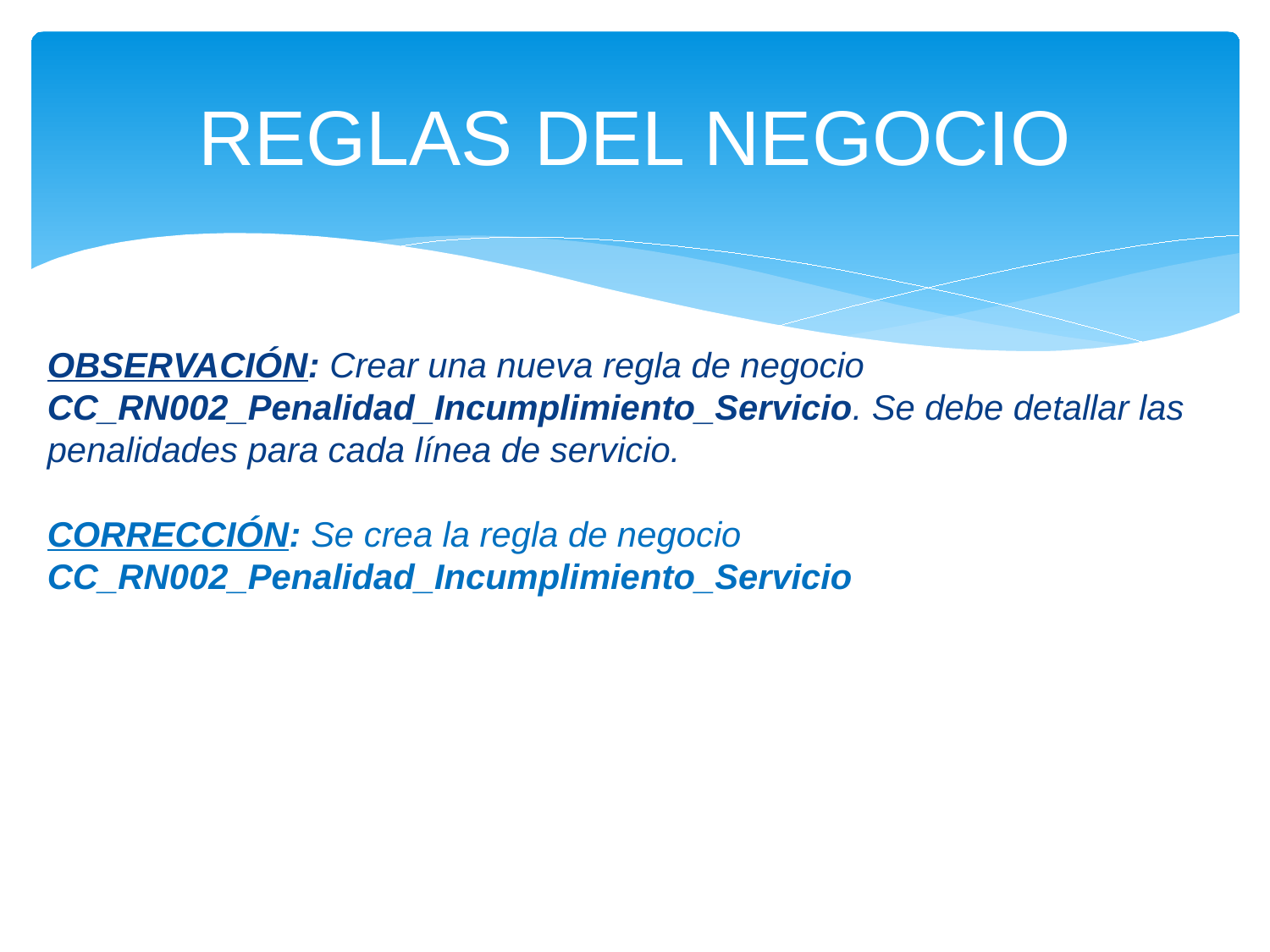

REGLAS DEL NEGOCIO
OBSERVACIÓN: Crear una nueva regla de negocio CC_RN002_Penalidad_Incumplimiento_Servicio. Se debe detallar las penalidades para cada línea de servicio.

CORRECCIÓN: Se crea la regla de negocio CC_RN002_Penalidad_Incumplimiento_Servicio